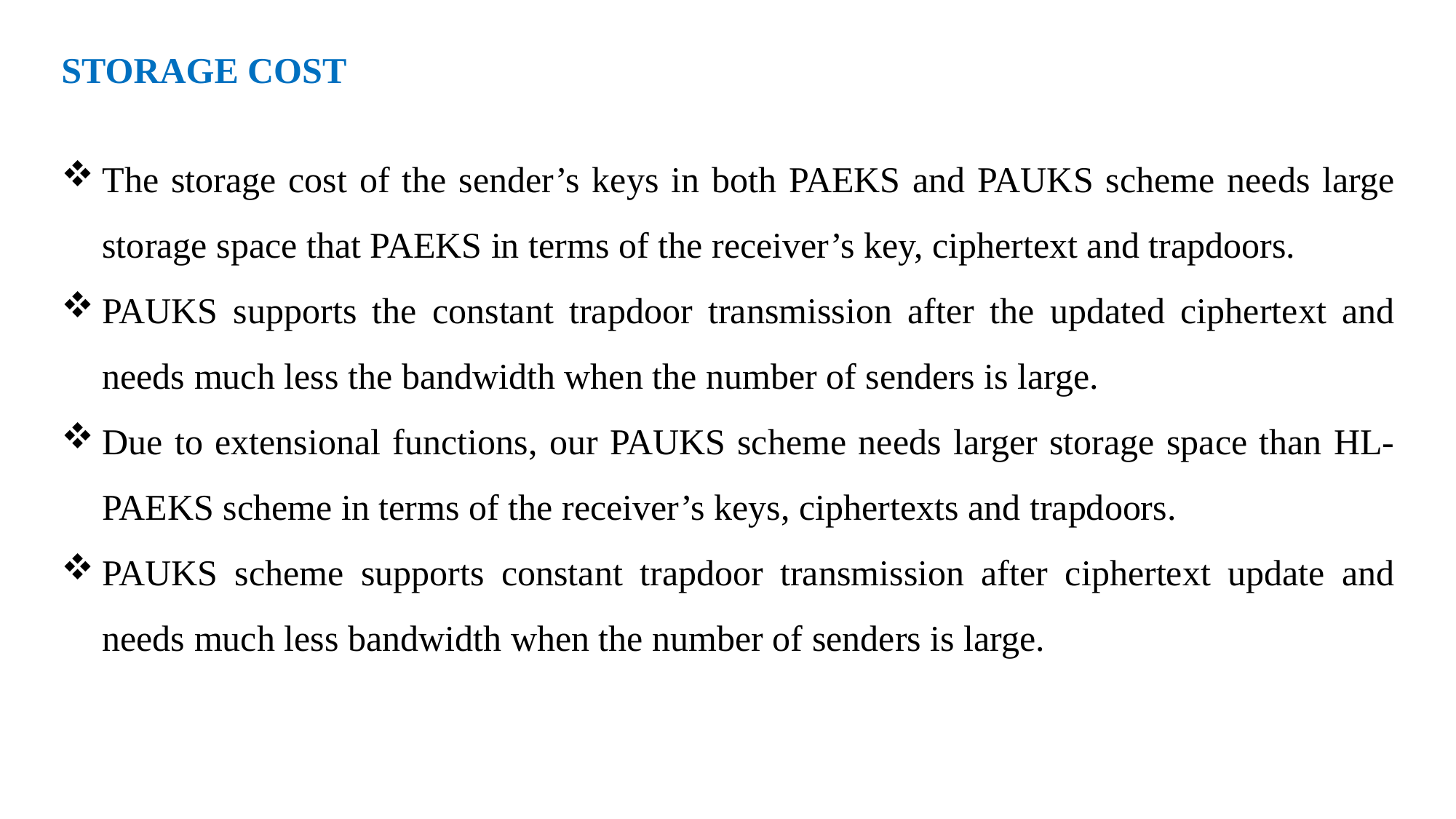

STORAGE COST

The storage cost of the sender’s keys in both PAEKS and PAUKS scheme needs large storage space that PAEKS in terms of the receiver’s key, ciphertext and trapdoors.
PAUKS supports the constant trapdoor transmission after the updated ciphertext and needs much less the bandwidth when the number of senders is large.
Due to extensional functions, our PAUKS scheme needs larger storage space than HL-PAEKS scheme in terms of the receiver’s keys, ciphertexts and trapdoors.
PAUKS scheme supports constant trapdoor transmission after ciphertext update and needs much less bandwidth when the number of senders is large.